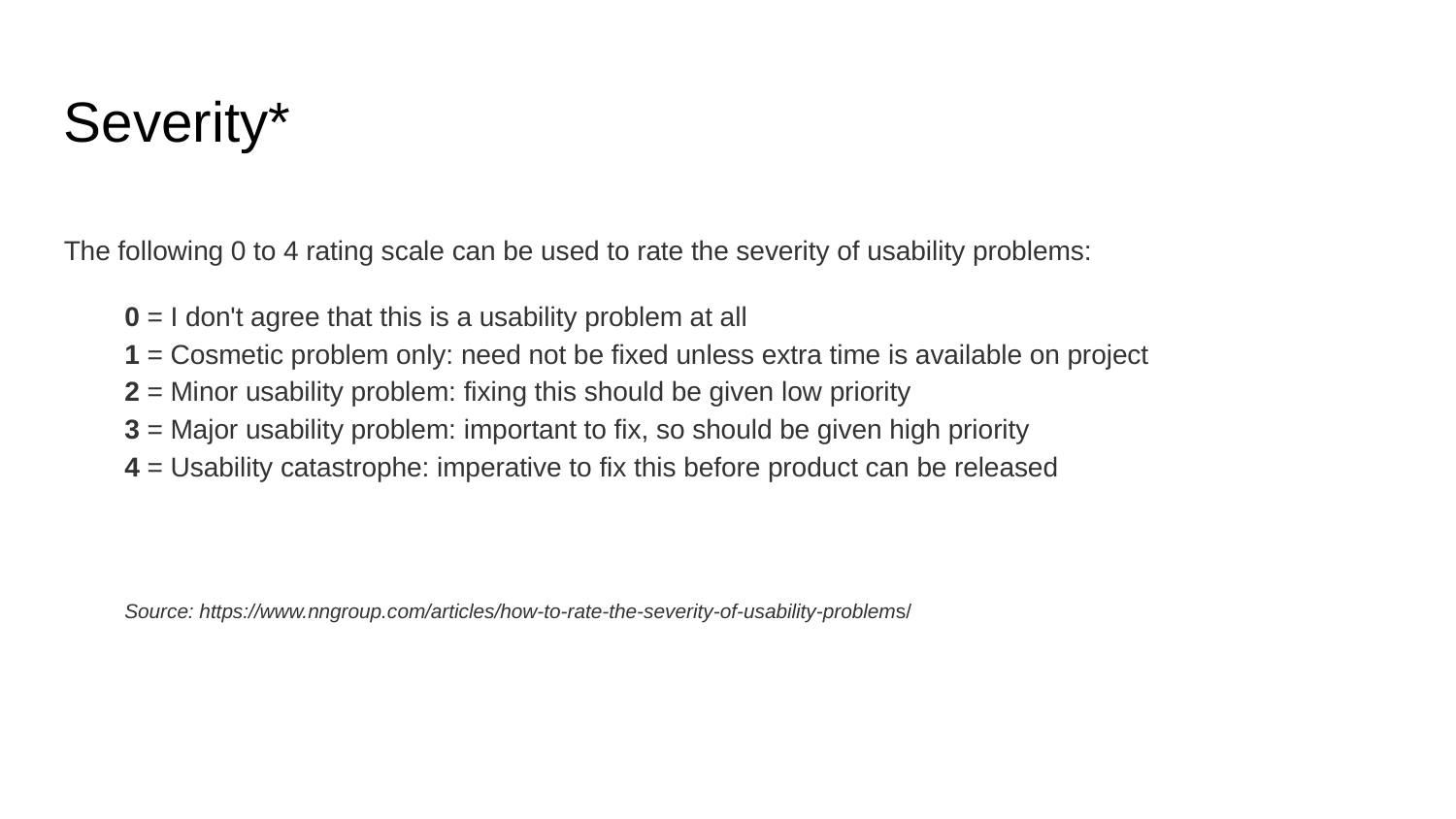

Severity*
The following 0 to 4 rating scale can be used to rate the severity of usability problems:
0 = I don't agree that this is a usability problem at all
1 = Cosmetic problem only: need not be fixed unless extra time is available on project
2 = Minor usability problem: fixing this should be given low priority
3 = Major usability problem: important to fix, so should be given high priority
4 = Usability catastrophe: imperative to fix this before product can be released

Source: https://www.nngroup.com/articles/how-to-rate-the-severity-of-usability-problems/